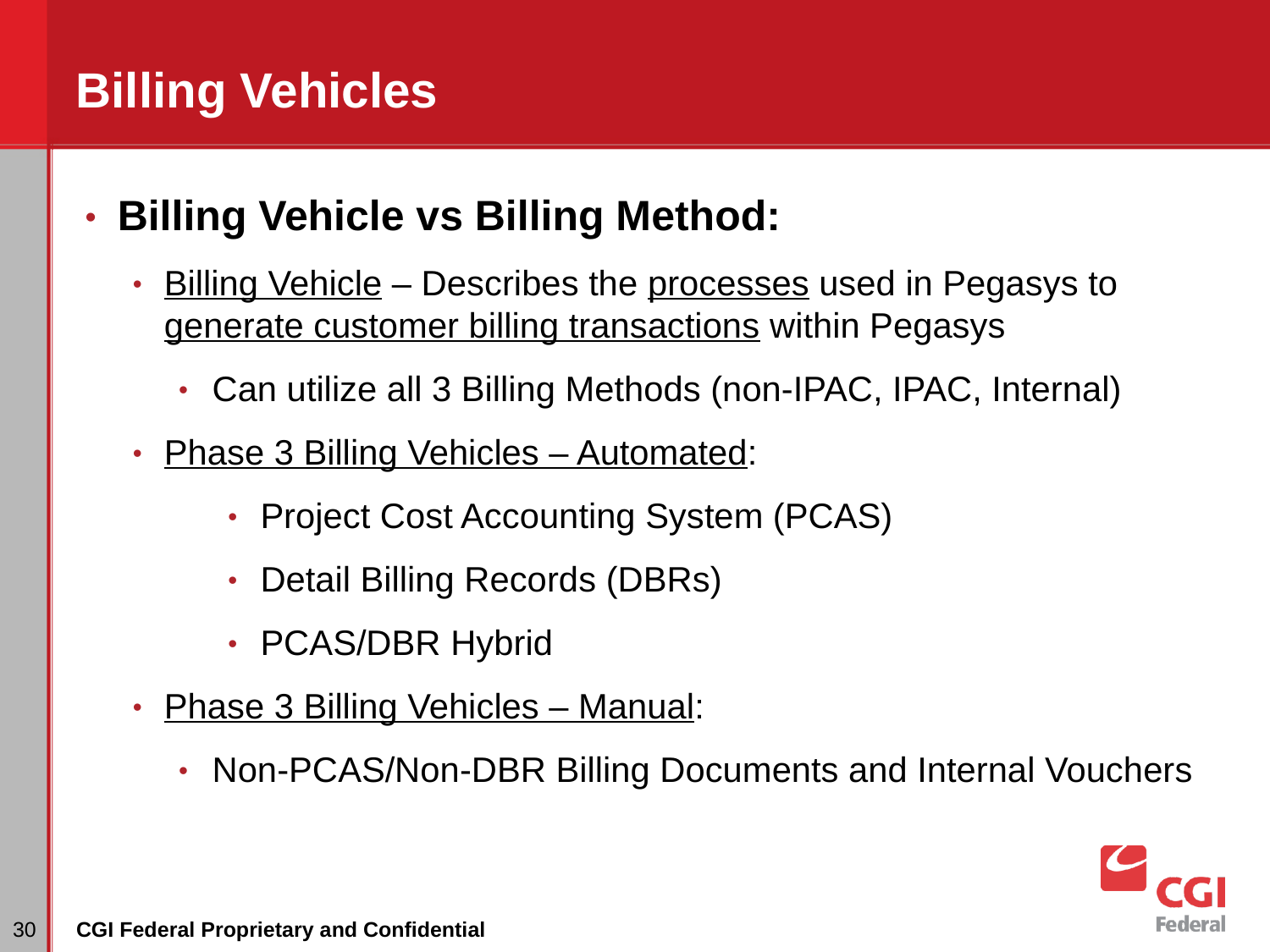

# Billing Vehicles
Billing Vehicle vs Billing Method:
Billing Vehicle – Describes the processes used in Pegasys to generate customer billing transactions within Pegasys
Can utilize all 3 Billing Methods (non-IPAC, IPAC, Internal)
Phase 3 Billing Vehicles – Automated:
Project Cost Accounting System (PCAS)
Detail Billing Records (DBRs)
PCAS/DBR Hybrid
Phase 3 Billing Vehicles – Manual:
Non-PCAS/Non-DBR Billing Documents and Internal Vouchers

30
CGI Federal Proprietary and Confidential